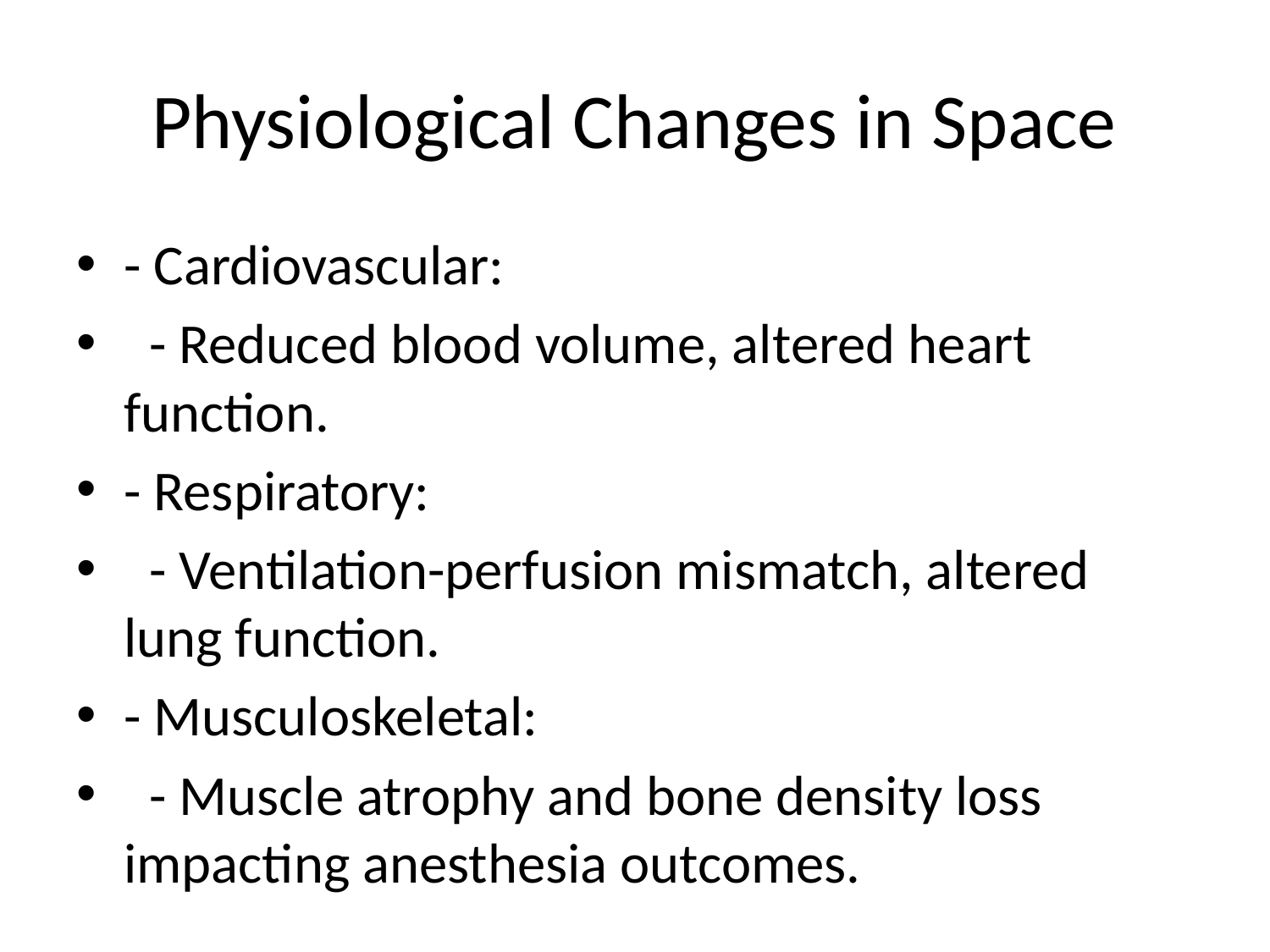

# Physiological Changes in Space
- Cardiovascular:
  - Reduced blood volume, altered heart function.
- Respiratory:
  - Ventilation-perfusion mismatch, altered lung function.
- Musculoskeletal:
  - Muscle atrophy and bone density loss impacting anesthesia outcomes.